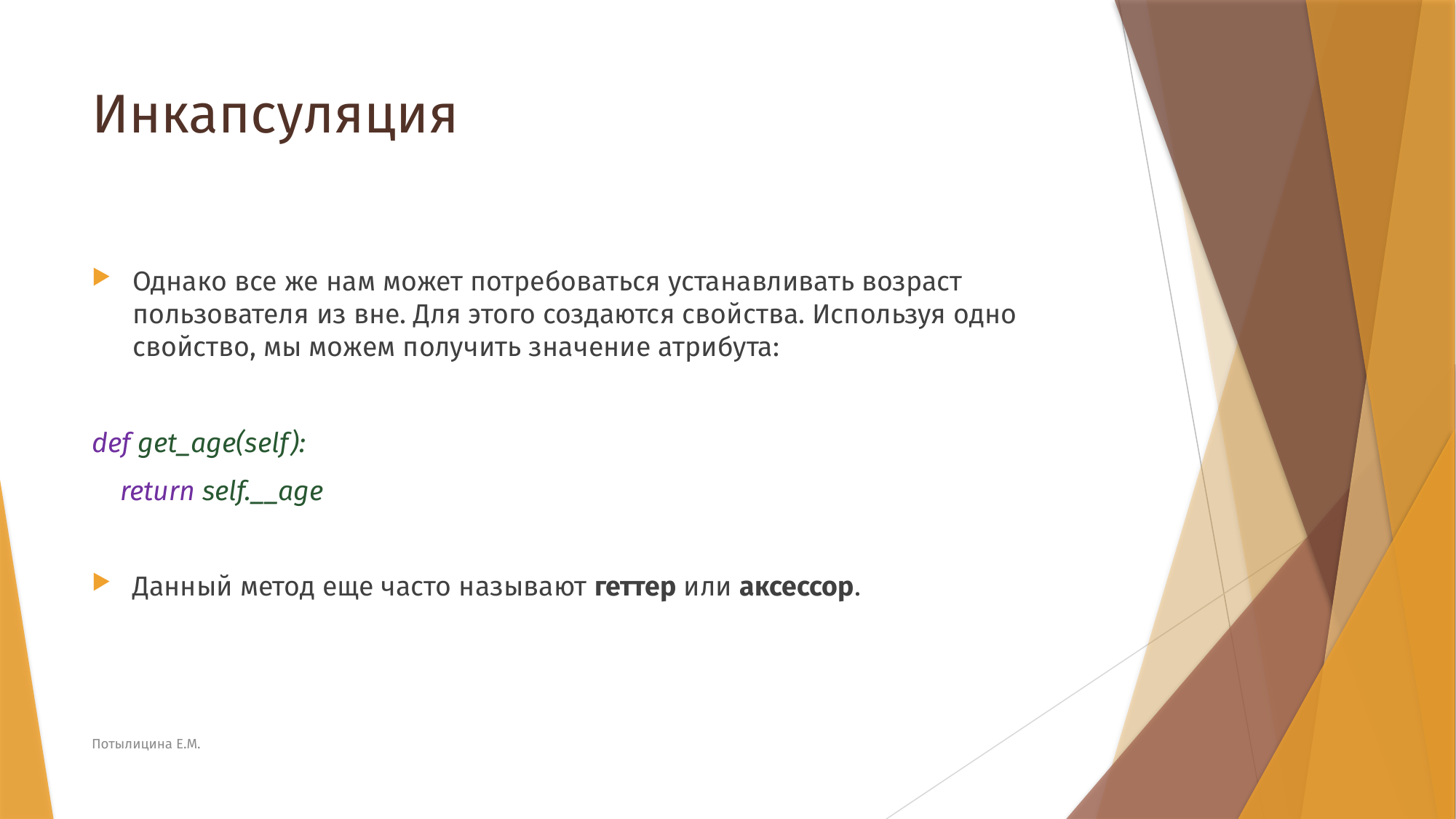

# Инкапсуляция
Однако все же нам может потребоваться устанавливать возраст пользователя из вне. Для этого создаются свойства. Используя одно свойство, мы можем получить значение атрибута:

def get_age(self):
    return self.__age

Данный метод еще часто называют геттер или аксессор.

Потылицина Е.М.